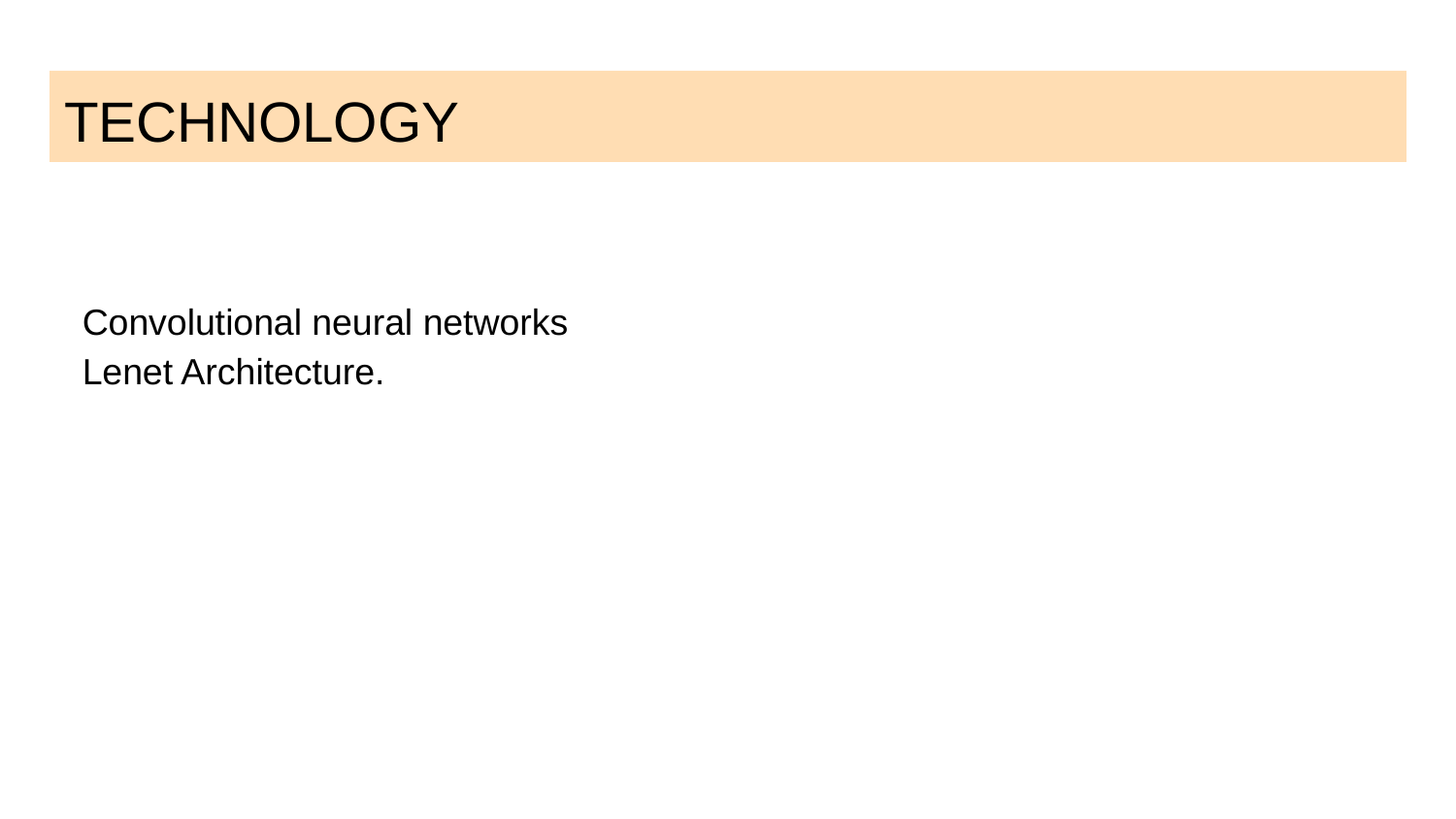

# TECHNOLOGY

Convolutional neural networks
Lenet Architecture.